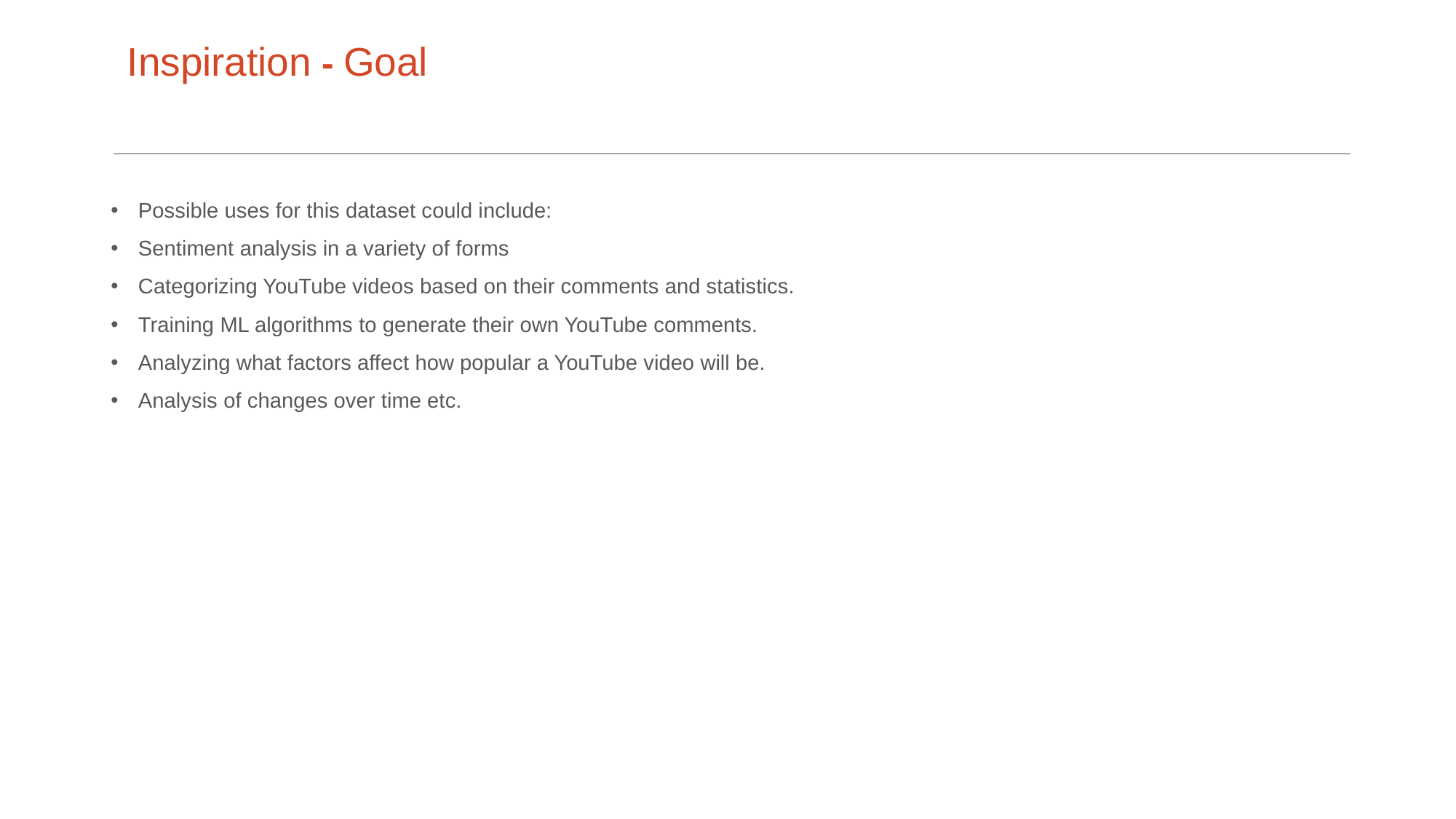

# Inspiration - Goal
Possible uses for this dataset could include:
Sentiment analysis in a variety of forms
Categorizing YouTube videos based on their comments and statistics.
Training ML algorithms to generate their own YouTube comments.
Analyzing what factors affect how popular a YouTube video will be.
Analysis of changes over time etc.